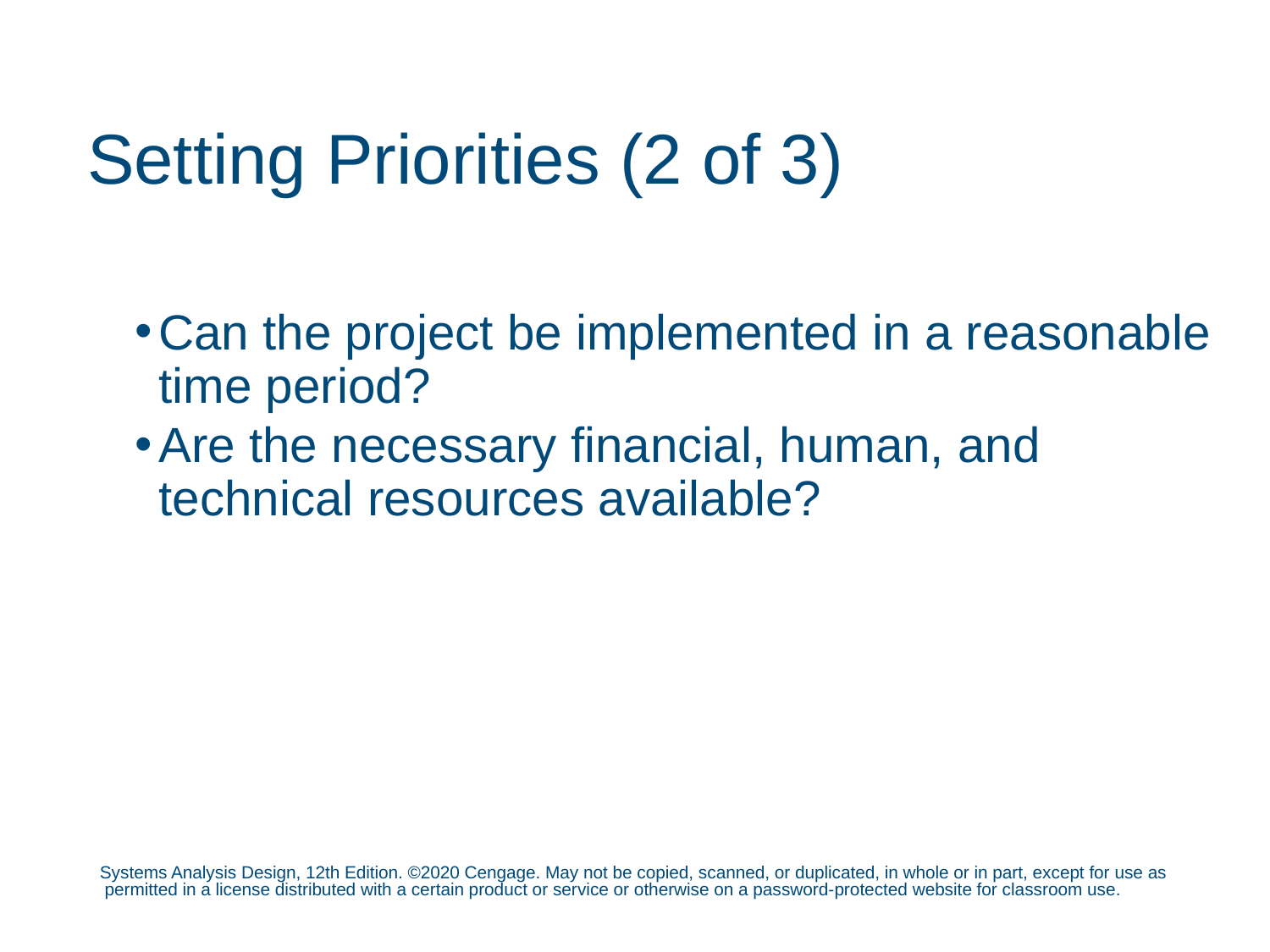

# Setting Priorities (2 of 3)

Can the project be implemented in a reasonable time period?
Are the necessary financial, human, and technical resources available?
Systems Analysis Design, 12th Edition. ©2020 Cengage. May not be copied, scanned, or duplicated, in whole or in part, except for use as permitted in a license distributed with a certain product or service or otherwise on a password-protected website for classroom use.